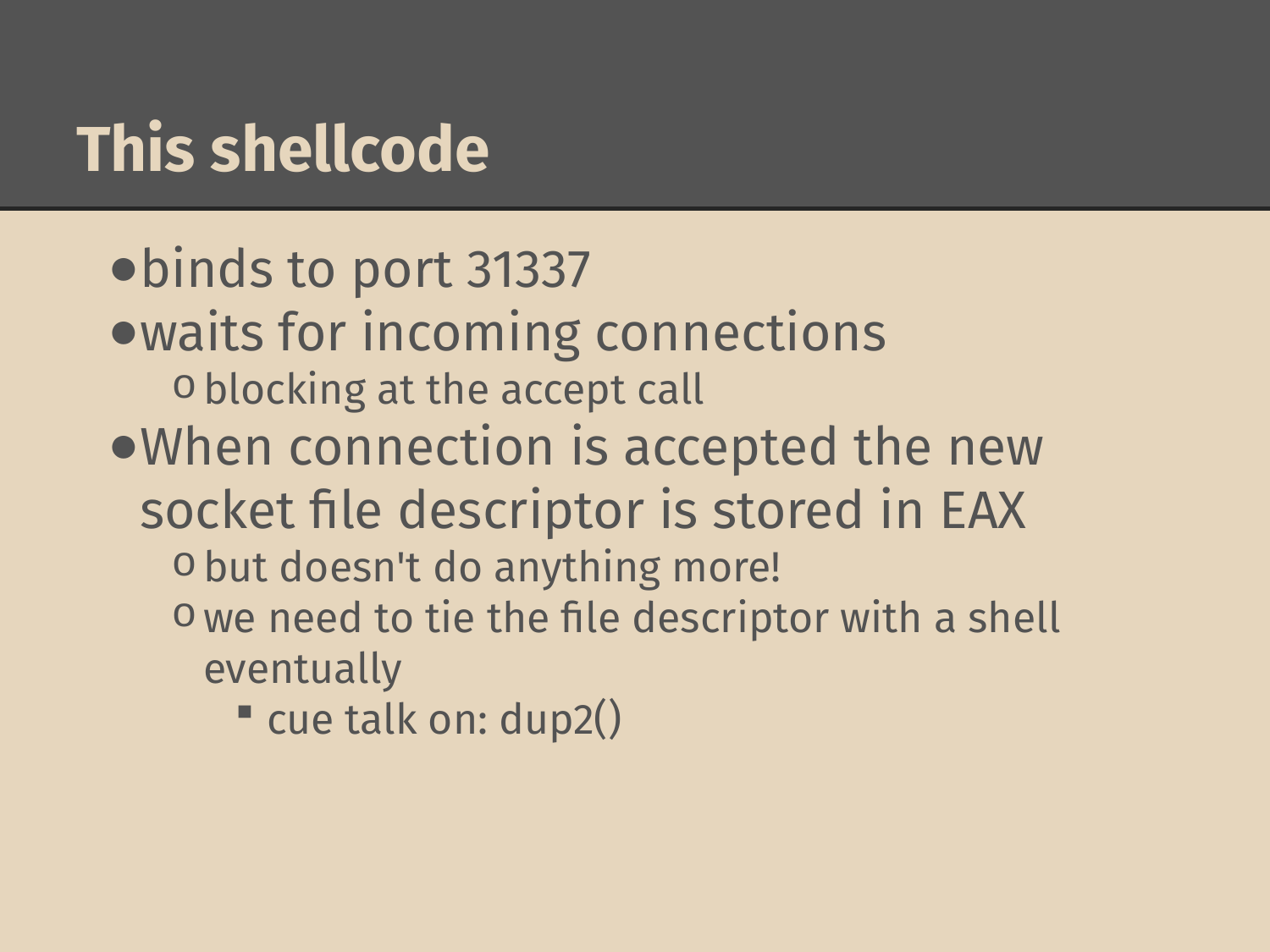

# This shellcode
binds to port 31337
waits for incoming connections
blocking at the accept call
When connection is accepted the new socket file descriptor is stored in EAX
but doesn't do anything more!
we need to tie the file descriptor with a shell eventually
cue talk on: dup2()